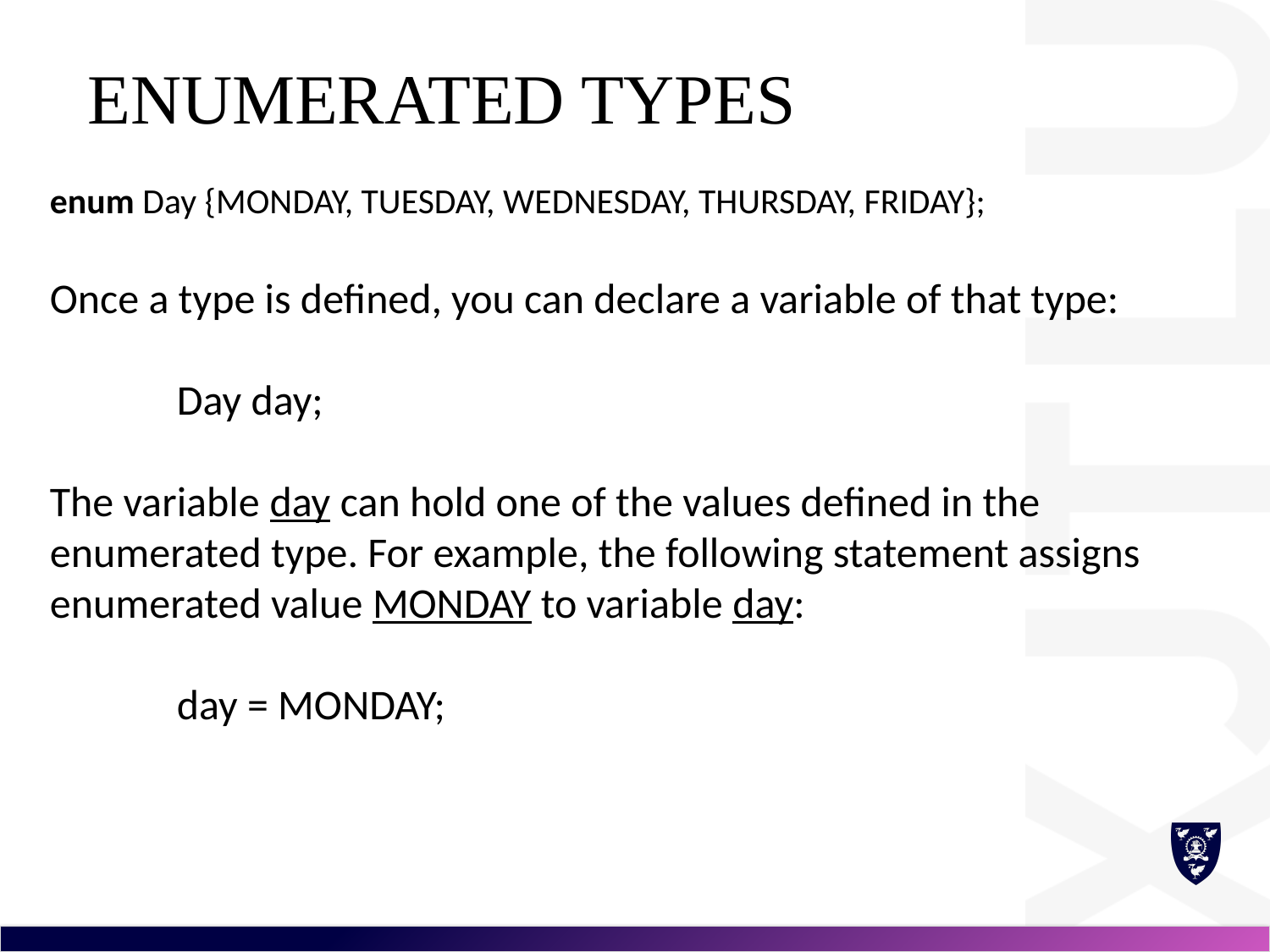

# Enumerated Types
enum Day {MONDAY, TUESDAY, WEDNESDAY, THURSDAY, FRIDAY};

Once a type is defined, you can declare a variable of that type:

	Day day;

The variable day can hold one of the values defined in the enumerated type. For example, the following statement assigns enumerated value MONDAY to variable day:

	day = MONDAY;

60